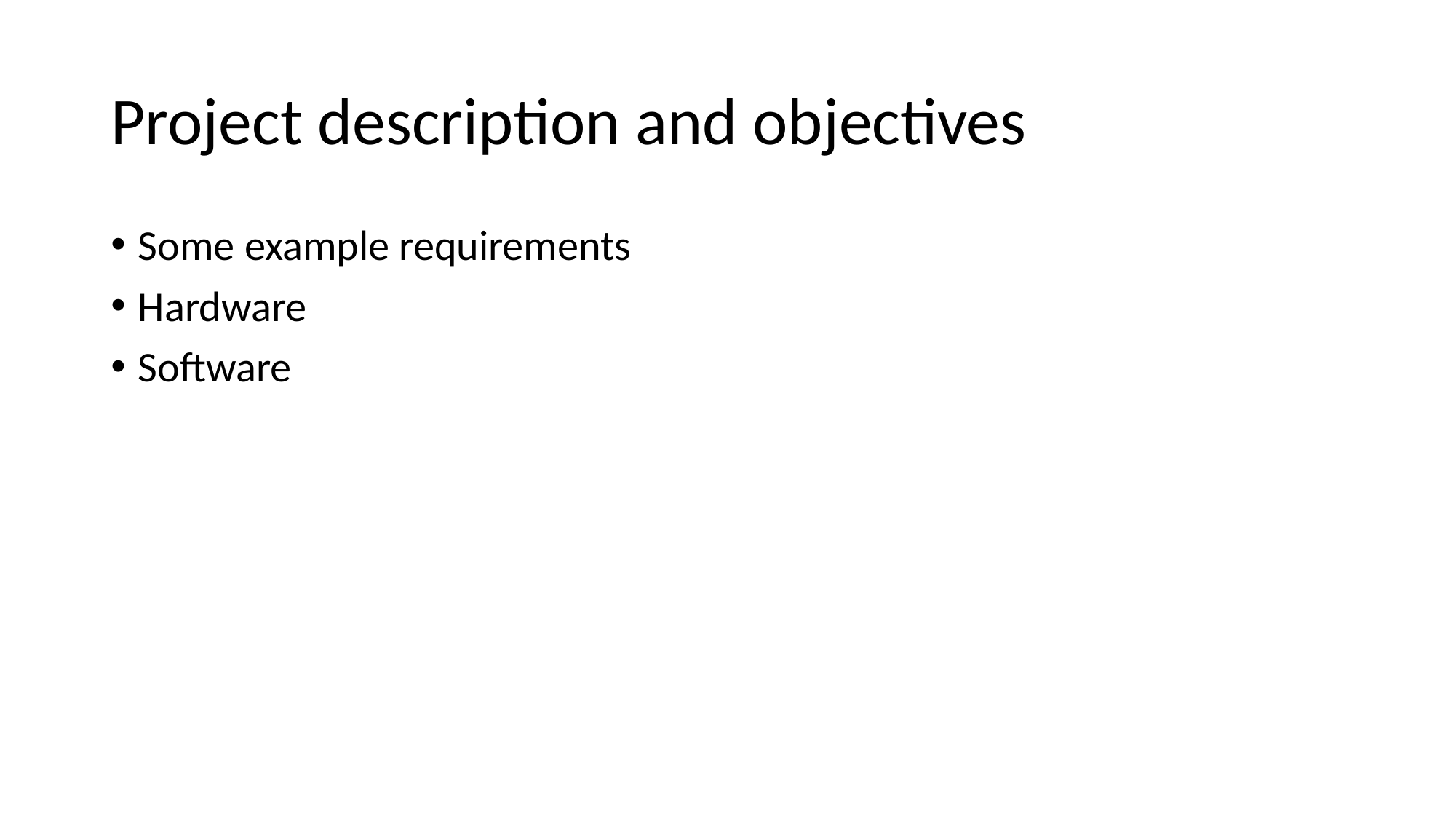

# Project description and objectives
Some example requirements
Hardware
Software